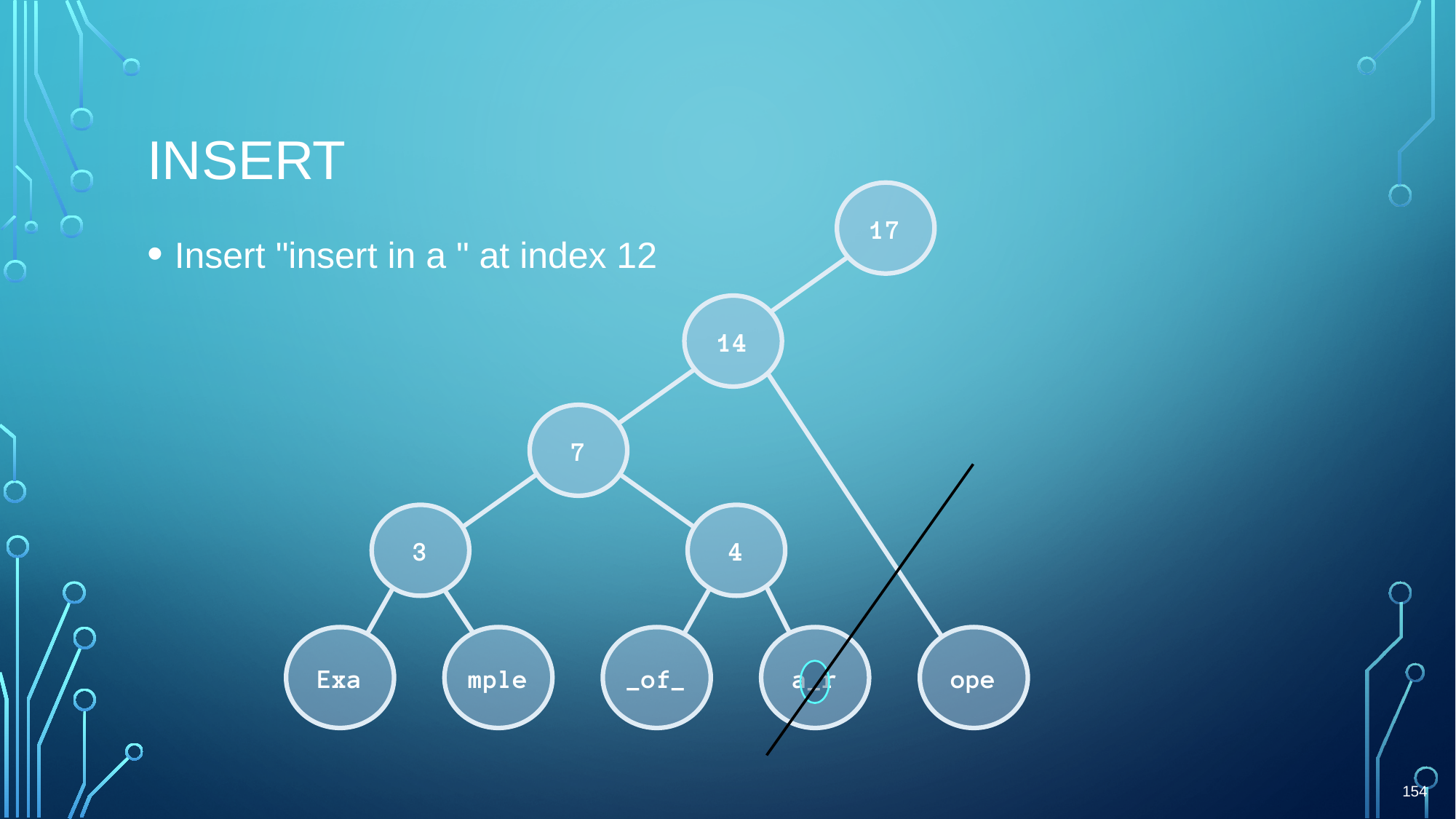

# Insert
17
Insert "insert in a " at index 12

14

7

4
3

Exa
mple
_of_
a_r
ope

154